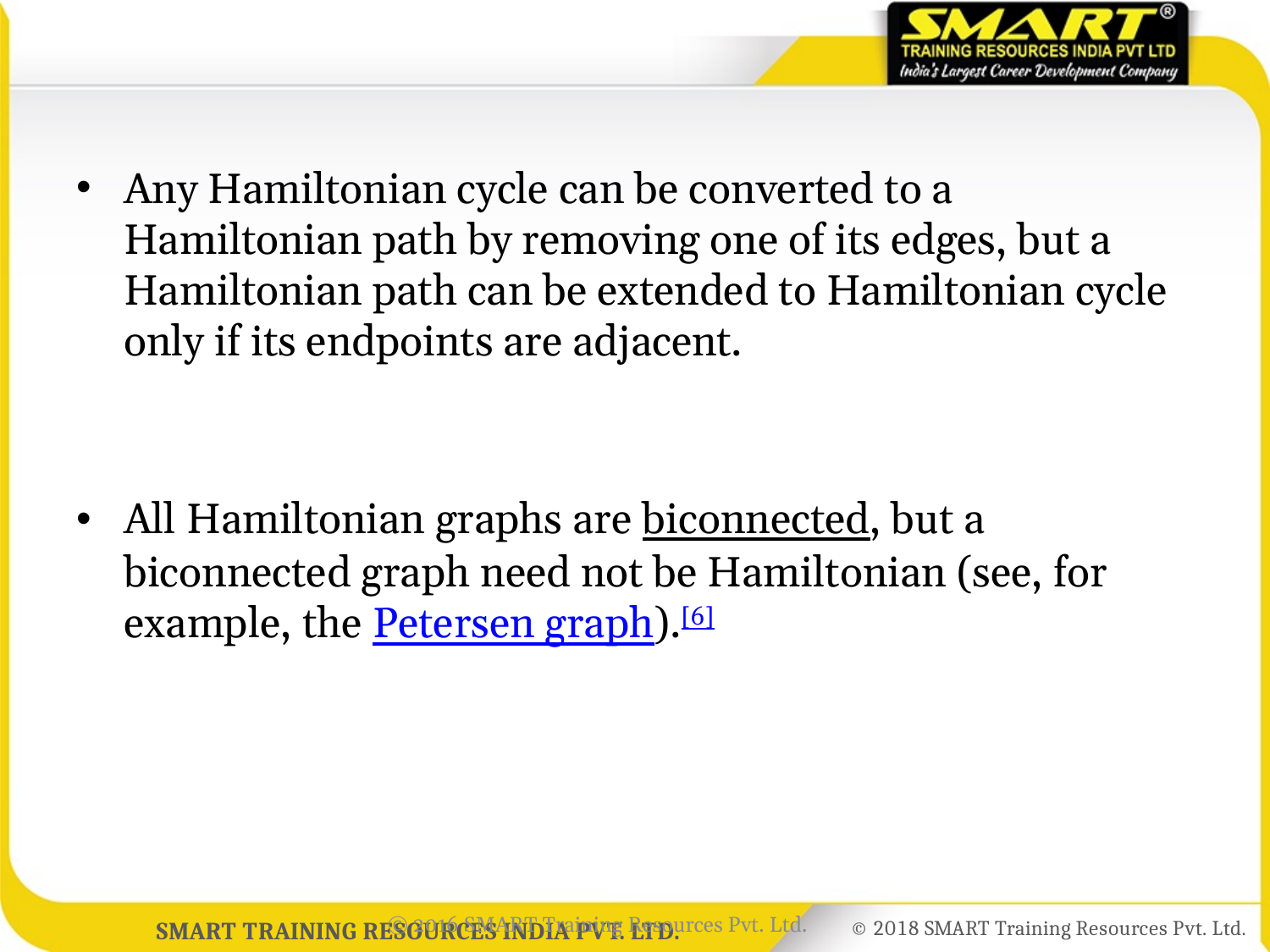

Any Hamiltonian cycle can be converted to a Hamiltonian path by removing one of its edges, but a Hamiltonian path can be extended to Hamiltonian cycle only if its endpoints are adjacent.

All Hamiltonian graphs are biconnected, but a biconnected graph need not be Hamiltonian (see, for example, the Petersen graph).[6]
© 2016 SMART Training Resources Pvt. Ltd.